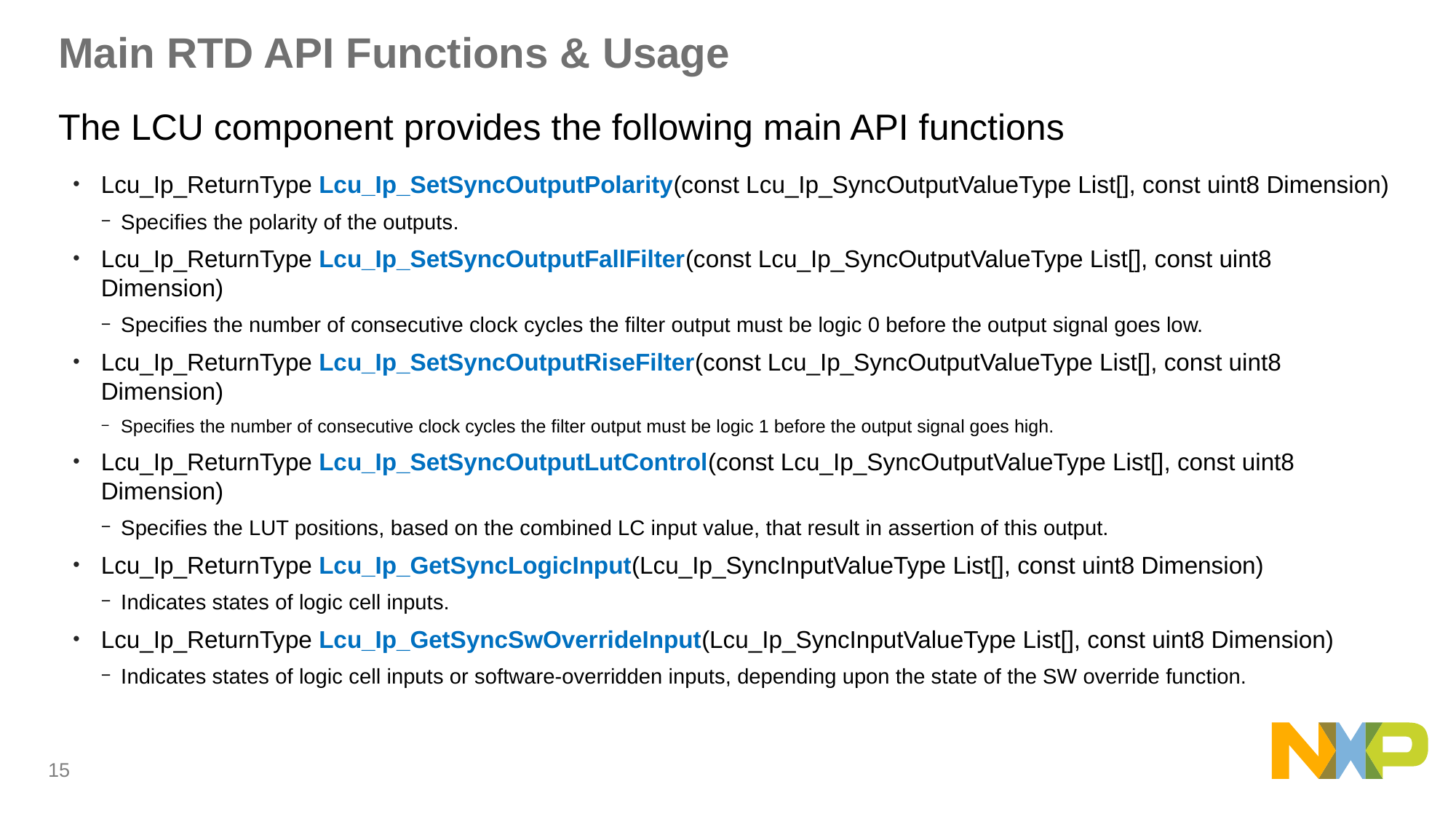

# Main RTD API Functions & Usage
The LCU component provides the following main API functions
Lcu_Ip_ReturnType Lcu_Ip_SetSyncOutputPolarity(const Lcu_Ip_SyncOutputValueType List[], const uint8 Dimension)
Specifies the polarity of the outputs.
Lcu_Ip_ReturnType Lcu_Ip_SetSyncOutputFallFilter(const Lcu_Ip_SyncOutputValueType List[], const uint8 Dimension)
Specifies the number of consecutive clock cycles the filter output must be logic 0 before the output signal goes low.
Lcu_Ip_ReturnType Lcu_Ip_SetSyncOutputRiseFilter(const Lcu_Ip_SyncOutputValueType List[], const uint8 Dimension)
Specifies the number of consecutive clock cycles the filter output must be logic 1 before the output signal goes high.
Lcu_Ip_ReturnType Lcu_Ip_SetSyncOutputLutControl(const Lcu_Ip_SyncOutputValueType List[], const uint8 Dimension)
Specifies the LUT positions, based on the combined LC input value, that result in assertion of this output.
Lcu_Ip_ReturnType Lcu_Ip_GetSyncLogicInput(Lcu_Ip_SyncInputValueType List[], const uint8 Dimension)
Indicates states of logic cell inputs.
Lcu_Ip_ReturnType Lcu_Ip_GetSyncSwOverrideInput(Lcu_Ip_SyncInputValueType List[], const uint8 Dimension)
Indicates states of logic cell inputs or software-overridden inputs, depending upon the state of the SW override function.